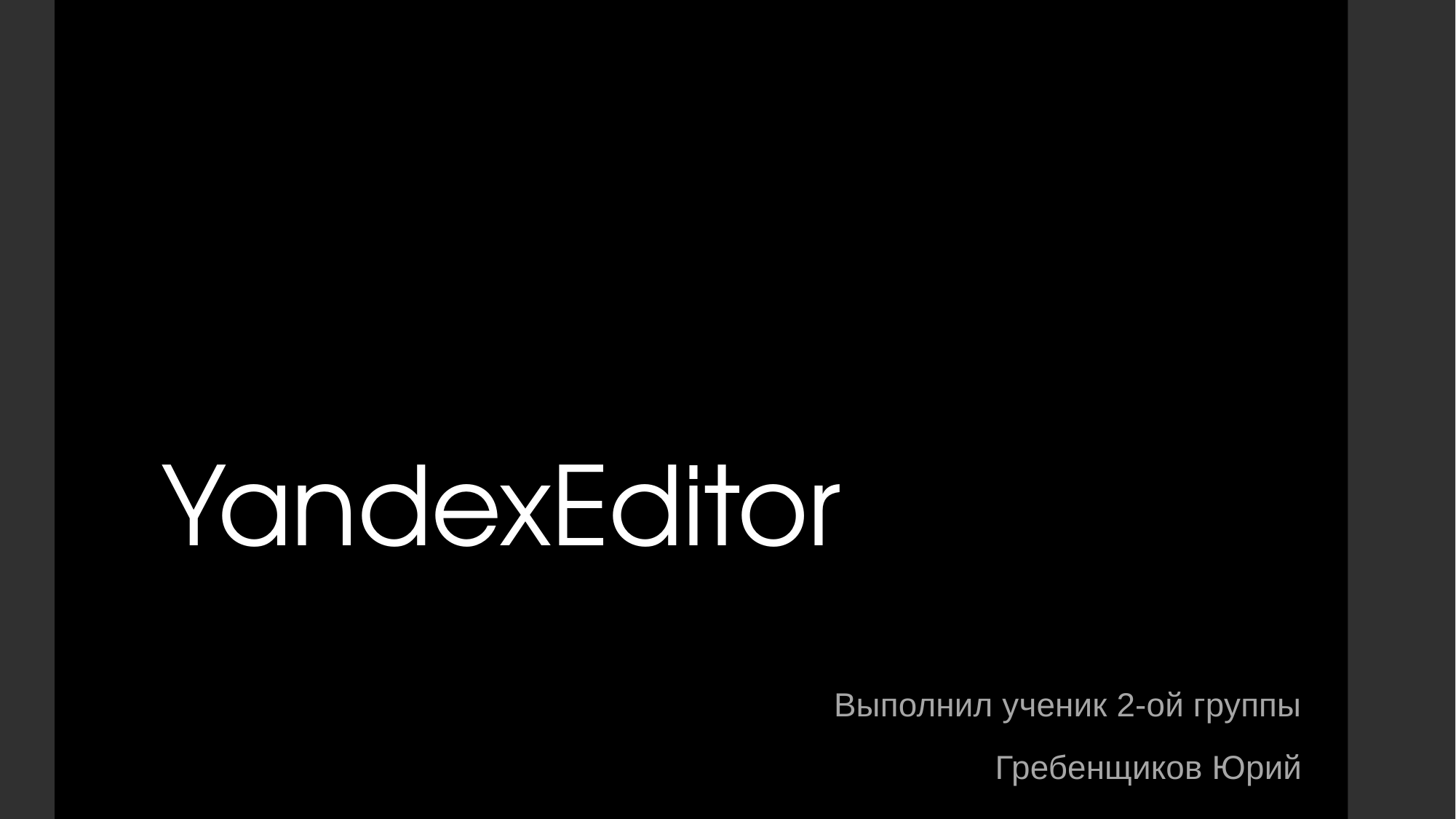

# YandexEditor
Выполнил ученик 2-ой группы
Гребенщиков Юрий